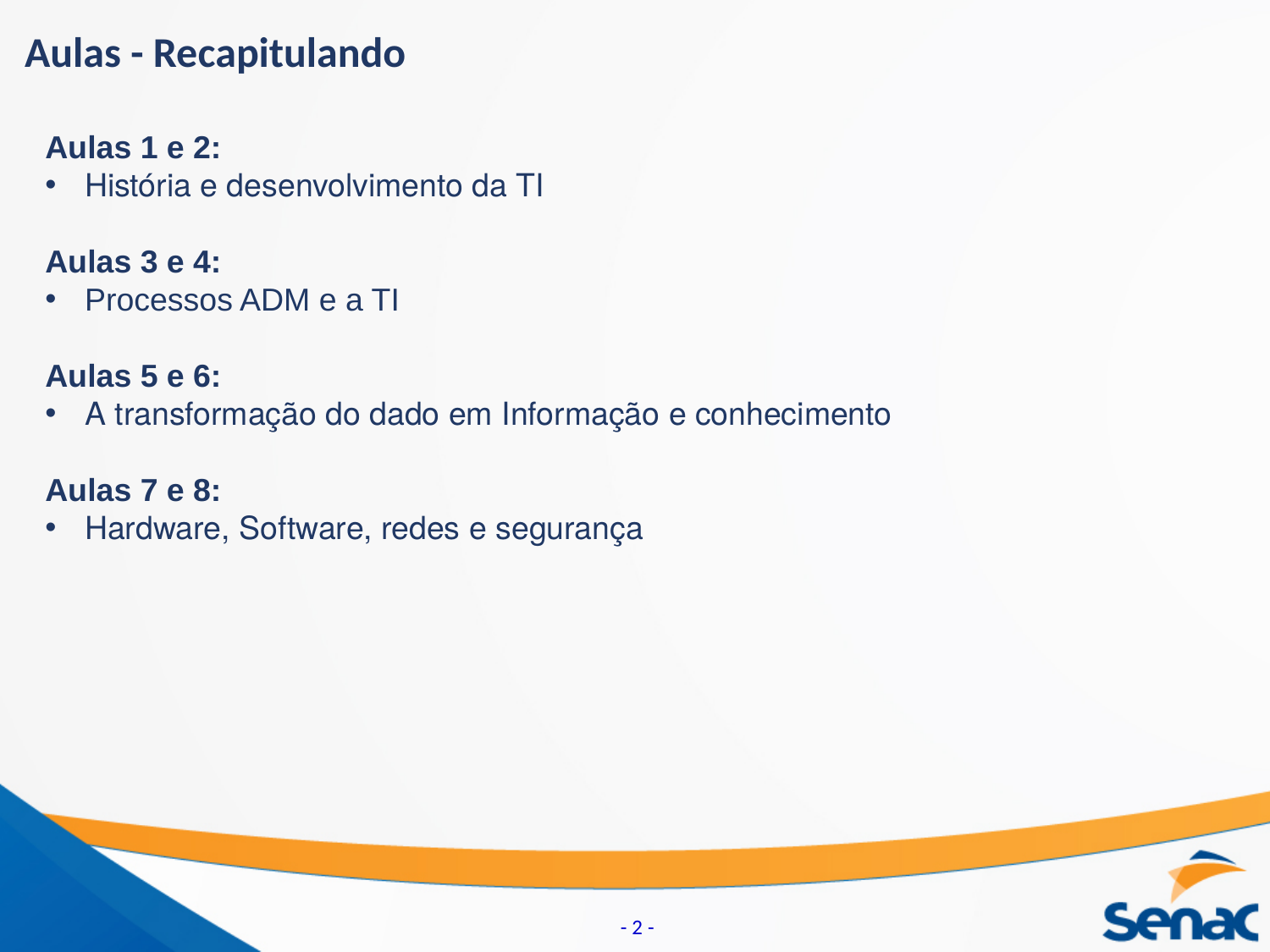

Aulas - Recapitulando
Aulas 1 e 2:
História e desenvolvimento da TI

Aulas 3 e 4:
Processos ADM e a TI

Aulas 5 e 6:
A transformação do dado em Informação e conhecimento

Aulas 7 e 8:
Hardware, Software, redes e segurança